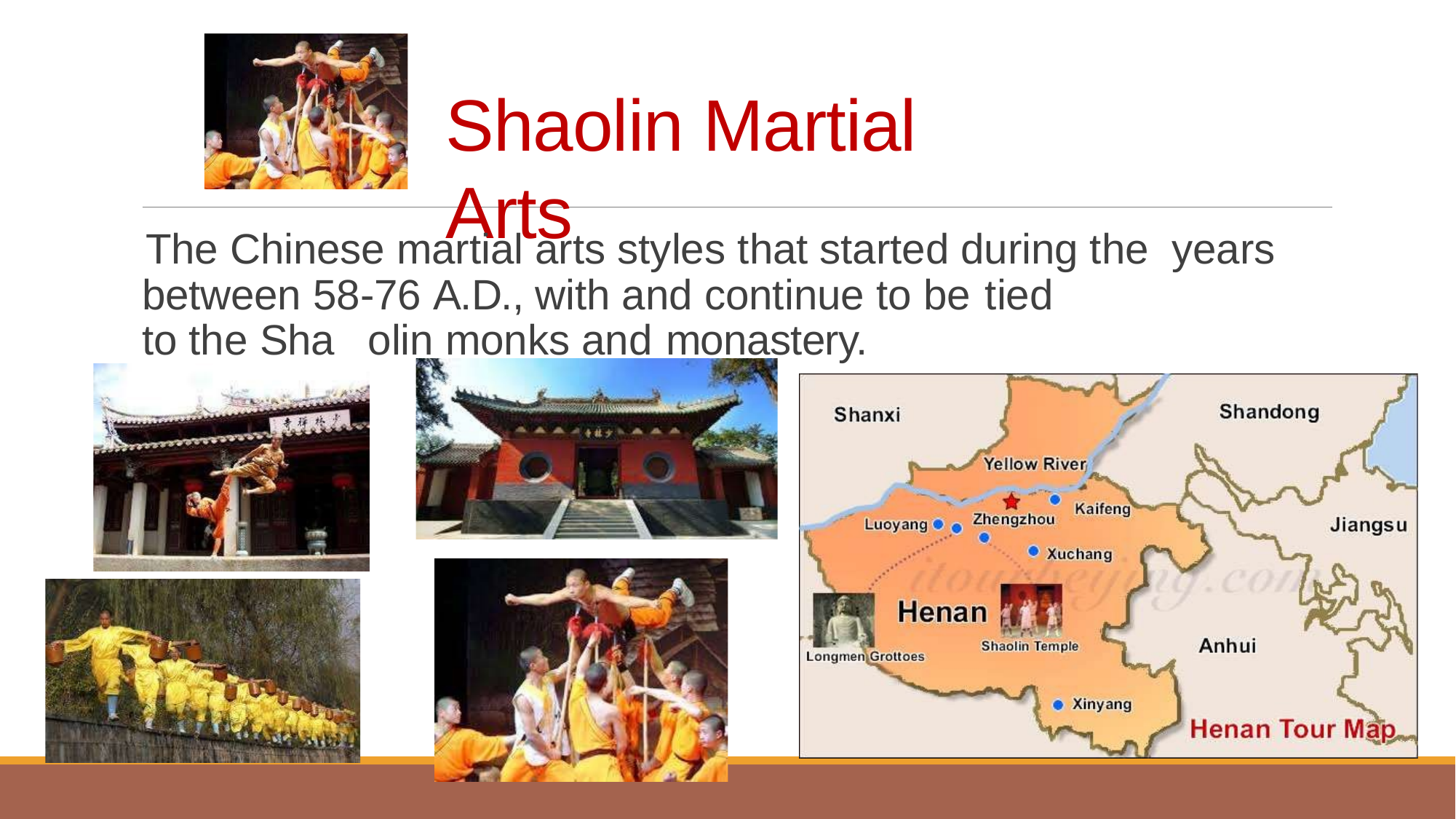

# Shaolin Martial Arts

The Chinese martial arts styles that started during the  years between 58-76 A.D., with and continue to be tied
olin monks and monastery.
to the Sha